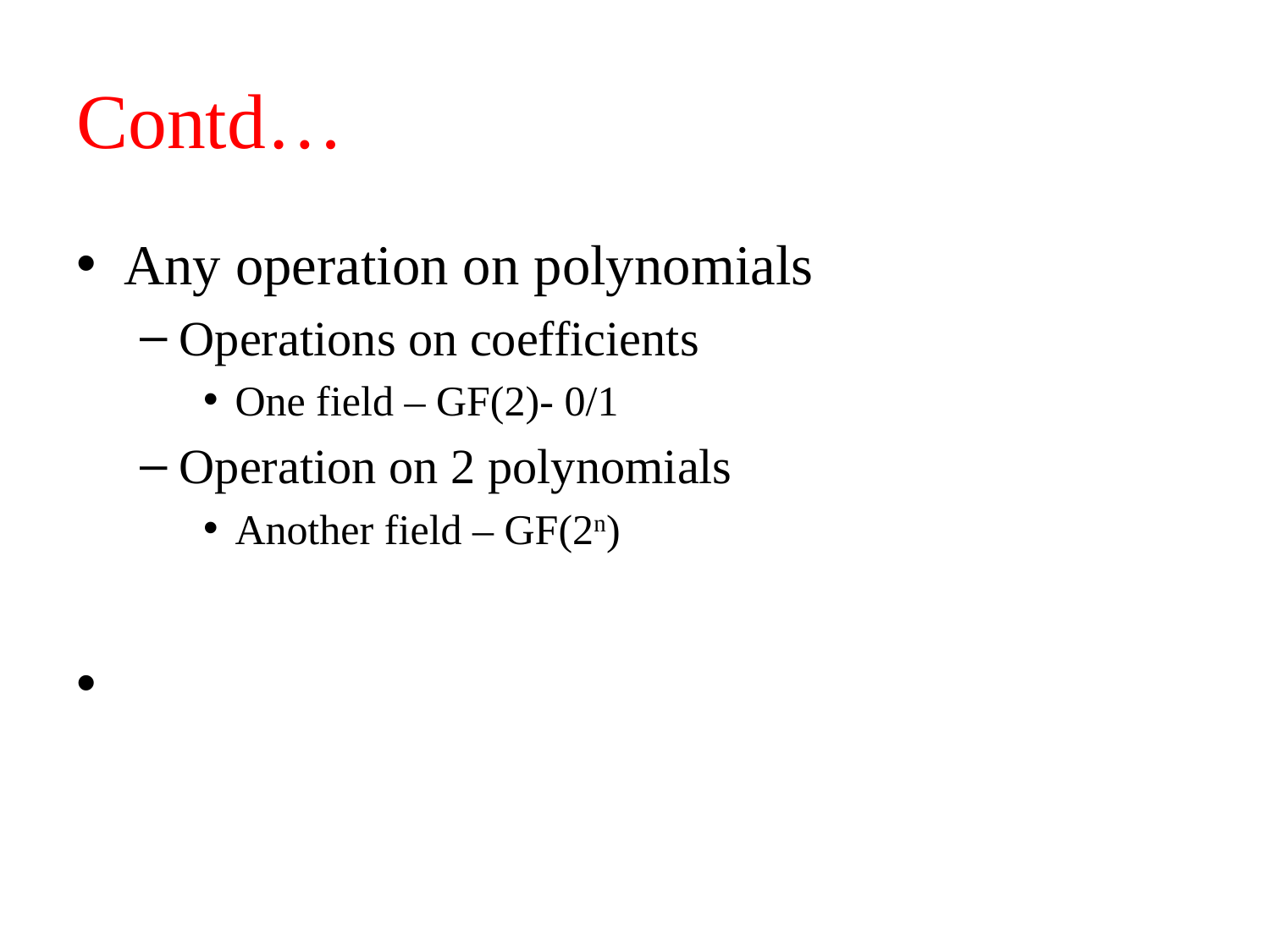

# Contd…
Any operation on polynomials
Operations on coefficients
One field – GF(2)- 0/1
Operation on 2 polynomials
Another field – GF(2n)